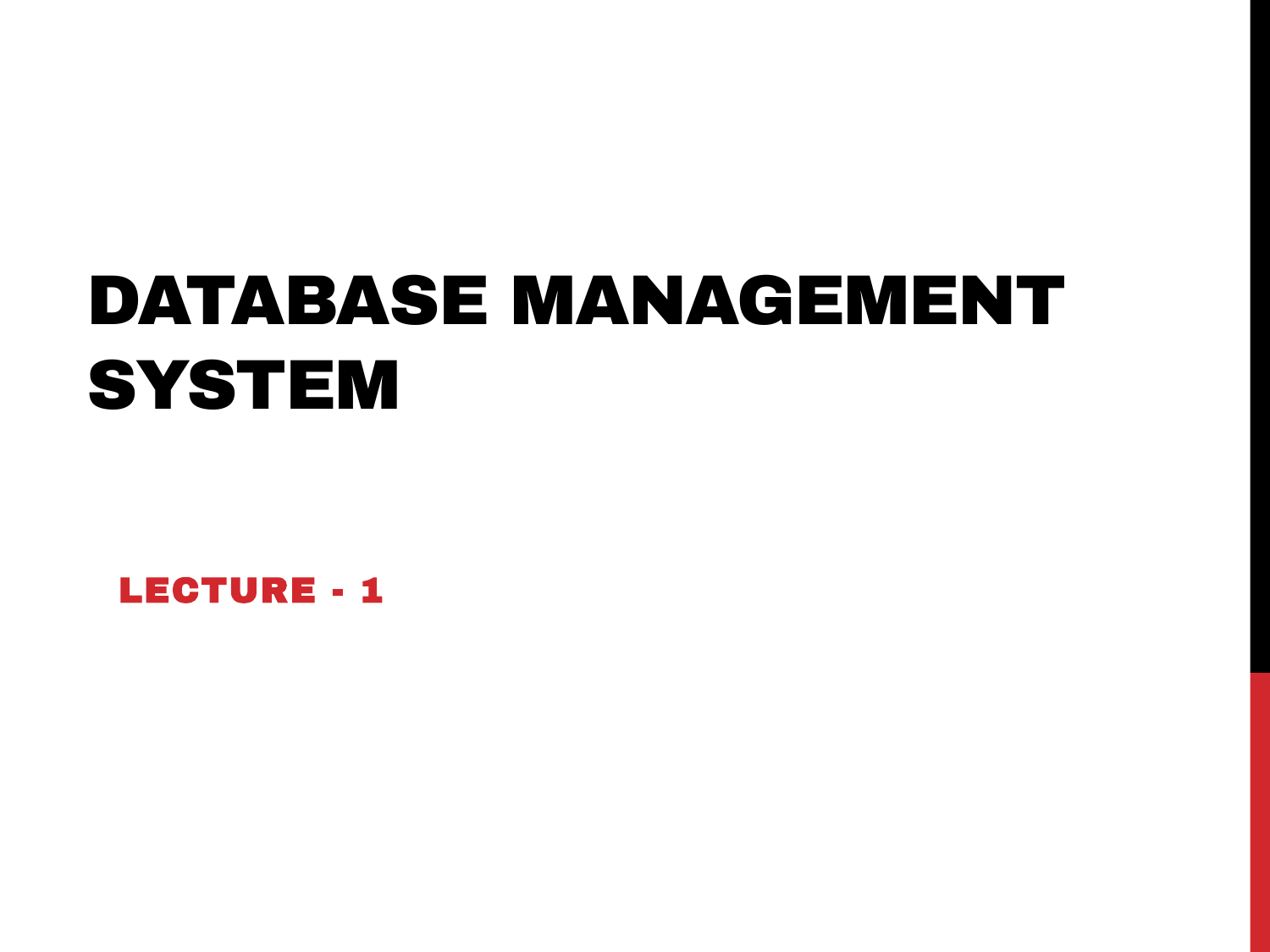

# DATABASE MANAGEMENT SYSTEM
LECTURE - 1